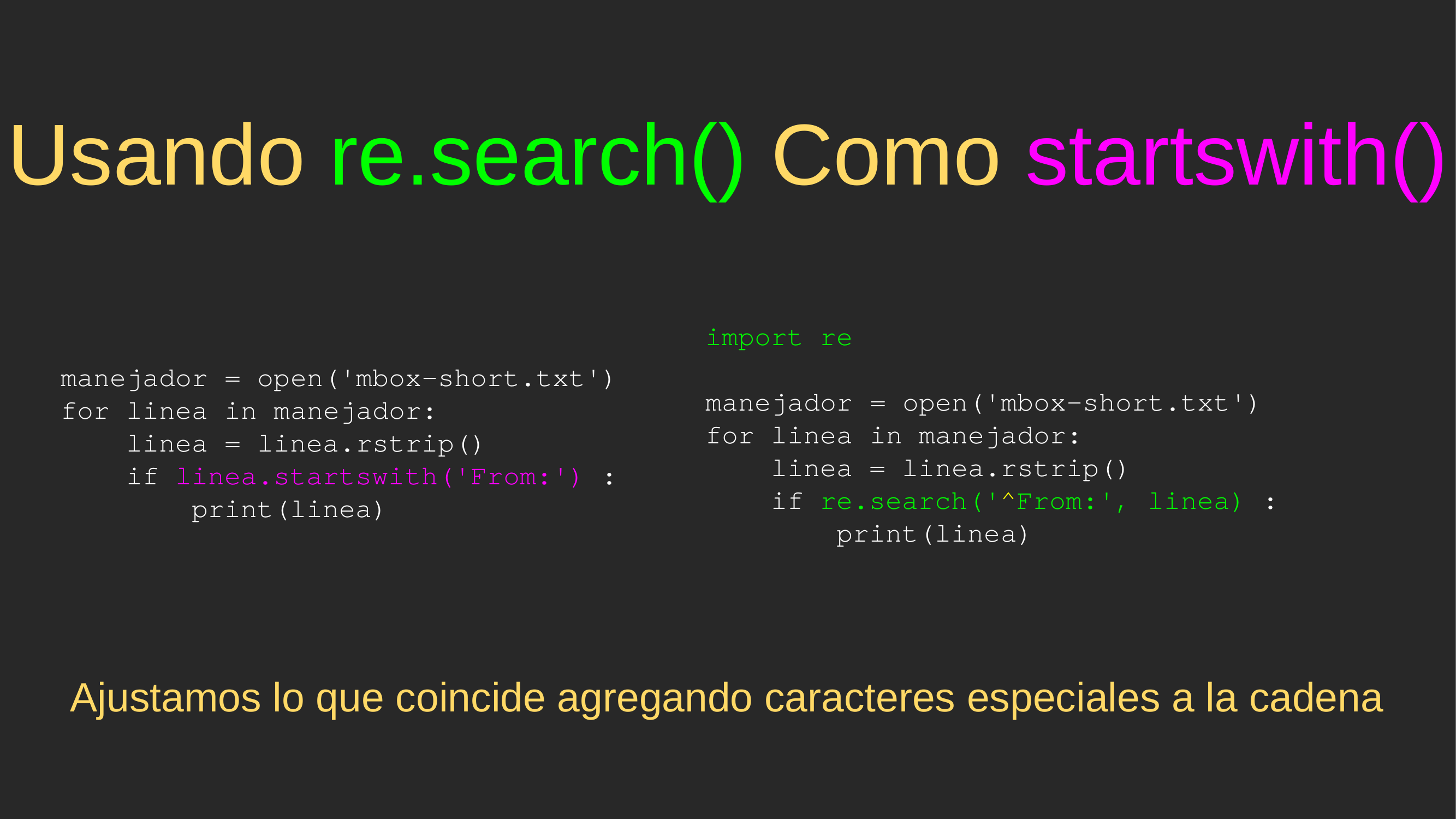

# Usando re.search() Como startswith()
import re

manejador = open('mbox-short.txt')
for linea in manejador:
    linea = linea.rstrip()
    if re.search('^From:', linea) :
        print(linea)
manejador = open('mbox-short.txt')
for linea in manejador:
    linea = linea.rstrip()
    if linea.startswith('From:') :
        print(linea)
Ajustamos lo que coincide agregando caracteres especiales a la cadena